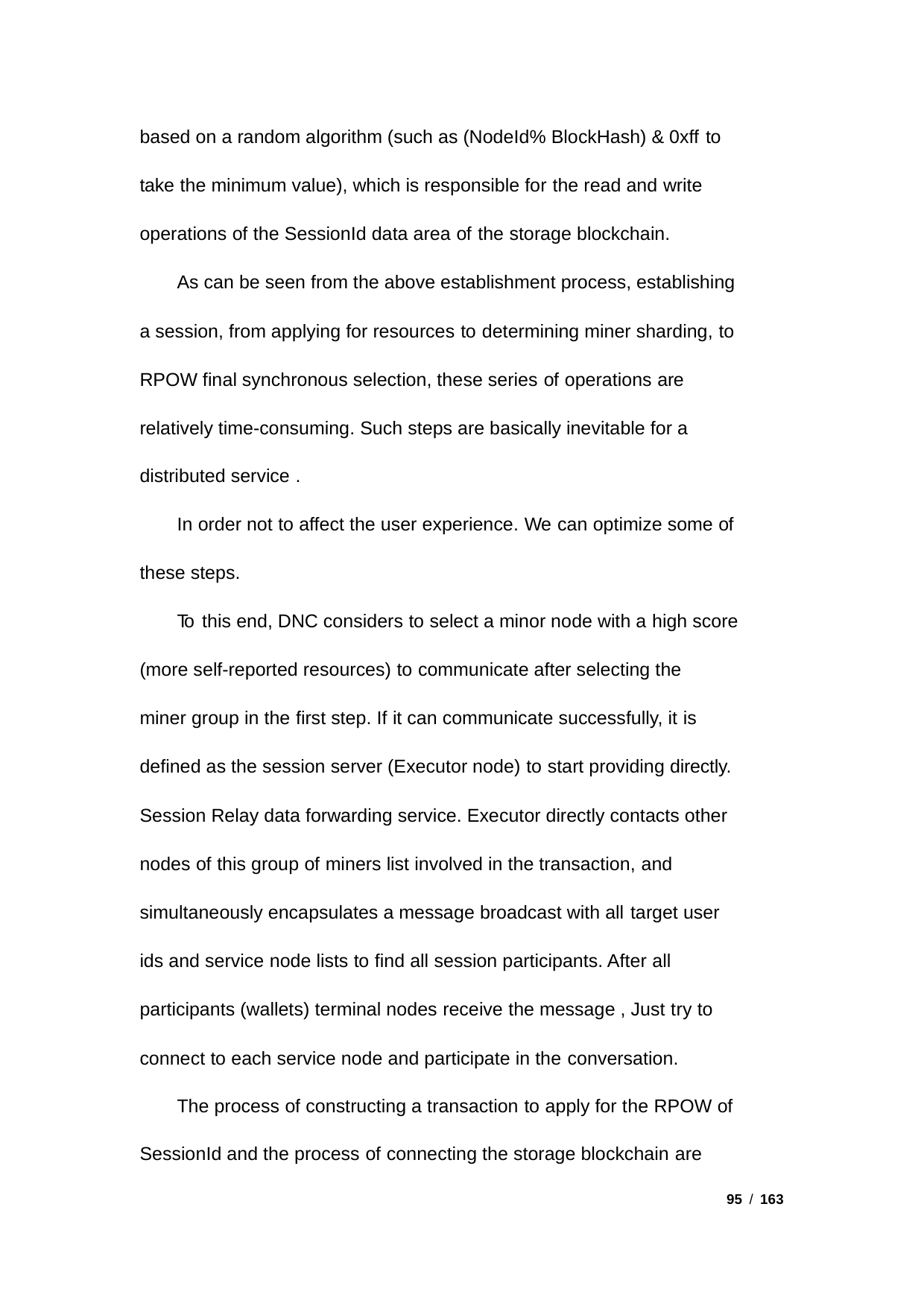

based on a random algorithm (such as (NodeId% BlockHash) & 0xff to
take the minimum value), which is responsible for the read and write
operations of the SessionId data area of the storage blockchain.
As can be seen from the above establishment process, establishing
a session, from applying for resources to determining miner sharding, to
RPOW final synchronous selection, these series of operations are
relatively time-consuming. Such steps are basically inevitable for a
distributed service .
In order not to affect the user experience. We can optimize some of
these steps.
To this end, DNC considers to select a minor node with a high score
(more self-reported resources) to communicate after selecting the
miner group in the first step. If it can communicate successfully, it is
defined as the session server (Executor node) to start providing directly.
Session Relay data forwarding service. Executor directly contacts other
nodes of this group of miners list involved in the transaction, and
simultaneously encapsulates a message broadcast with all target user
ids and service node lists to find all session participants. After all
participants (wallets) terminal nodes receive the message , Just try to
connect to each service node and participate in the conversation.
The process of constructing a transaction to apply for the RPOW of
SessionId and the process of connecting the storage blockchain are
95 / 163